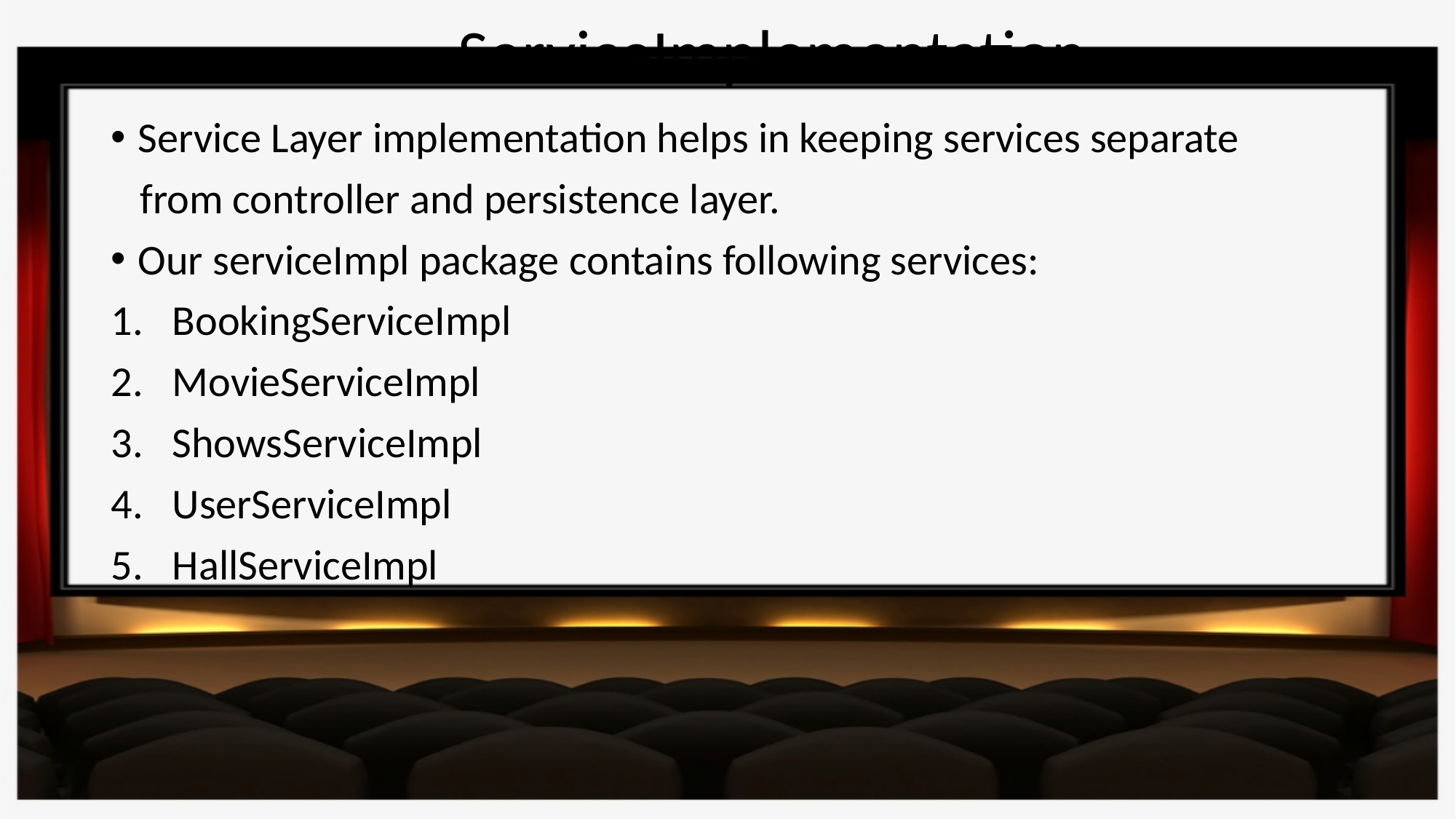

# ServiceImplementation
Service Layer implementation helps in keeping services separate
   from controller and persistence layer.
Our serviceImpl package contains following services:
BookingServiceImpl
MovieServiceImpl
ShowsServiceImpl
UserServiceImpl
HallServiceImpl